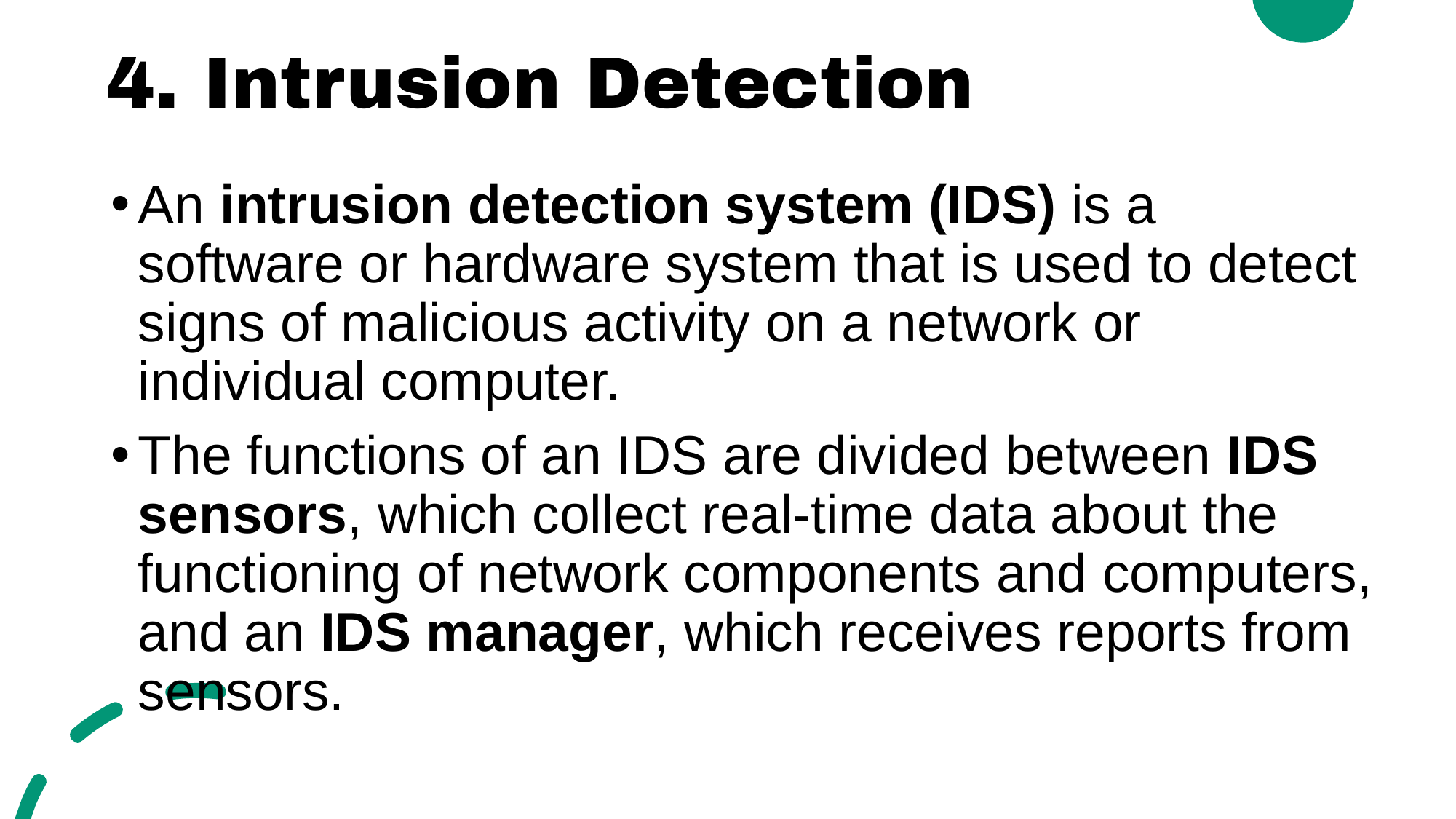

# 4. Intrusion Detection
An intrusion detection system (IDS) is a software or hardware system that is used to detect signs of malicious activity on a network or individual computer.
The functions of an IDS are divided between IDS sensors, which collect real-time data about the functioning of network components and computers, and an IDS manager, which receives reports from sensors.